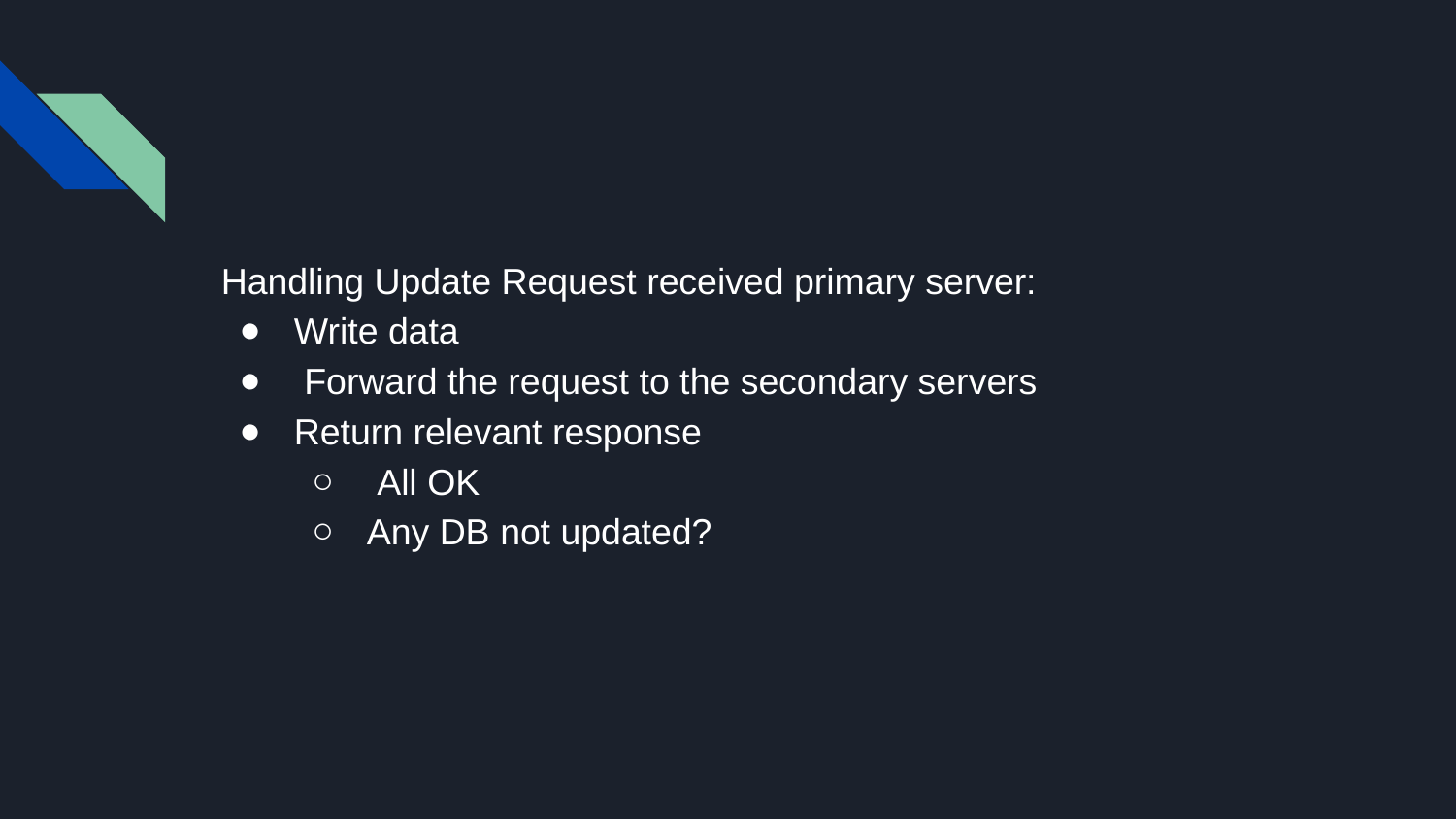

Handling Update Request received primary server:
Write data
 Forward the request to the secondary servers
Return relevant response
 All OK
Any DB not updated?